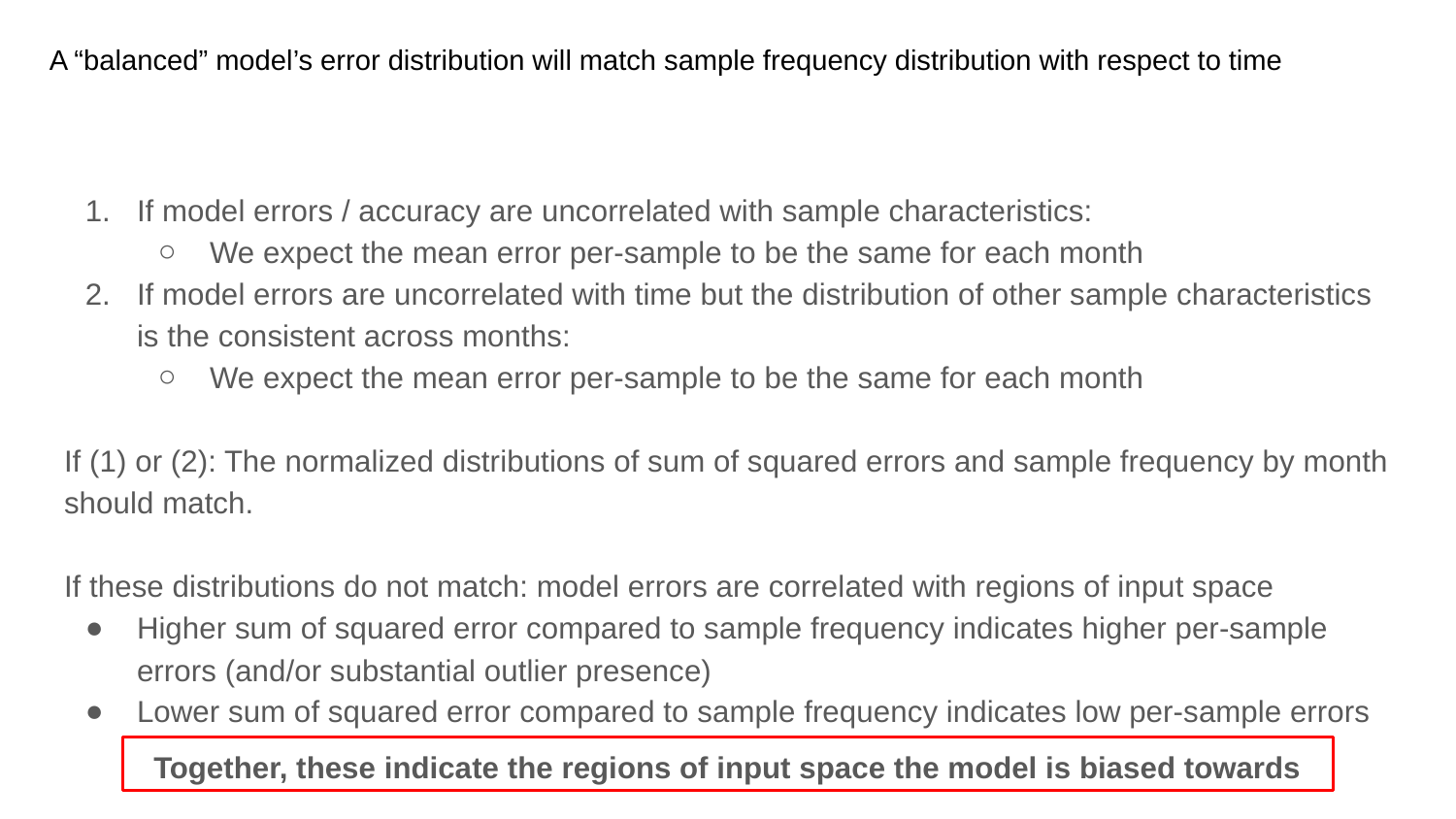

# A “balanced” model’s error distribution will match sample frequency distribution with respect to time
If model errors / accuracy are uncorrelated with sample characteristics:
We expect the mean error per-sample to be the same for each month
If model errors are uncorrelated with time but the distribution of other sample characteristics is the consistent across months:
We expect the mean error per-sample to be the same for each month

If (1) or (2): The normalized distributions of sum of squared errors and sample frequency by month should match.

If these distributions do not match: model errors are correlated with regions of input space
Higher sum of squared error compared to sample frequency indicates higher per-sample errors (and/or substantial outlier presence)
Lower sum of squared error compared to sample frequency indicates low per-sample errors

Together, these indicate the regions of input space the model is biased towards